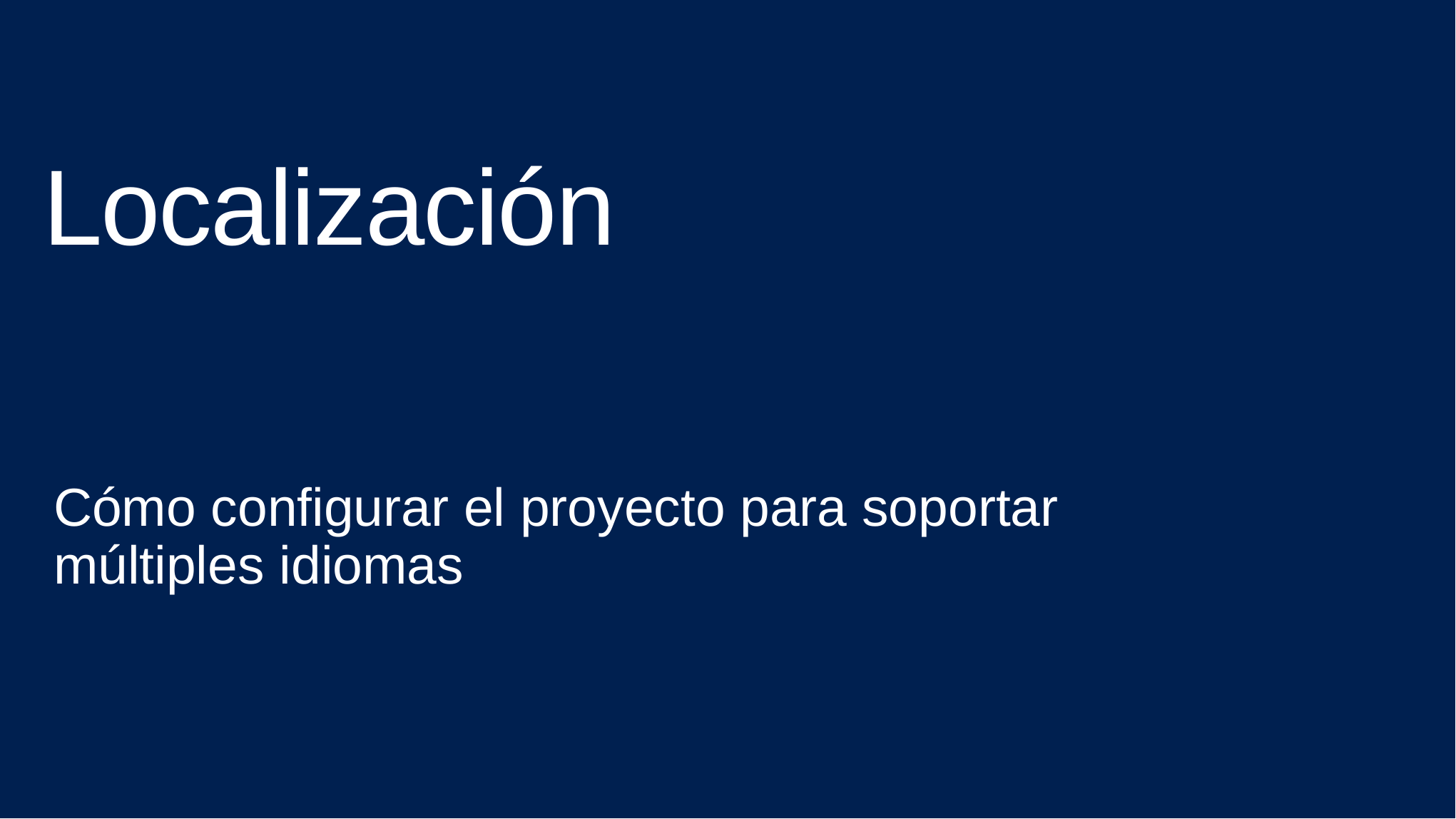

# Localización
Cómo configurar el proyecto para soportar múltiples idiomas